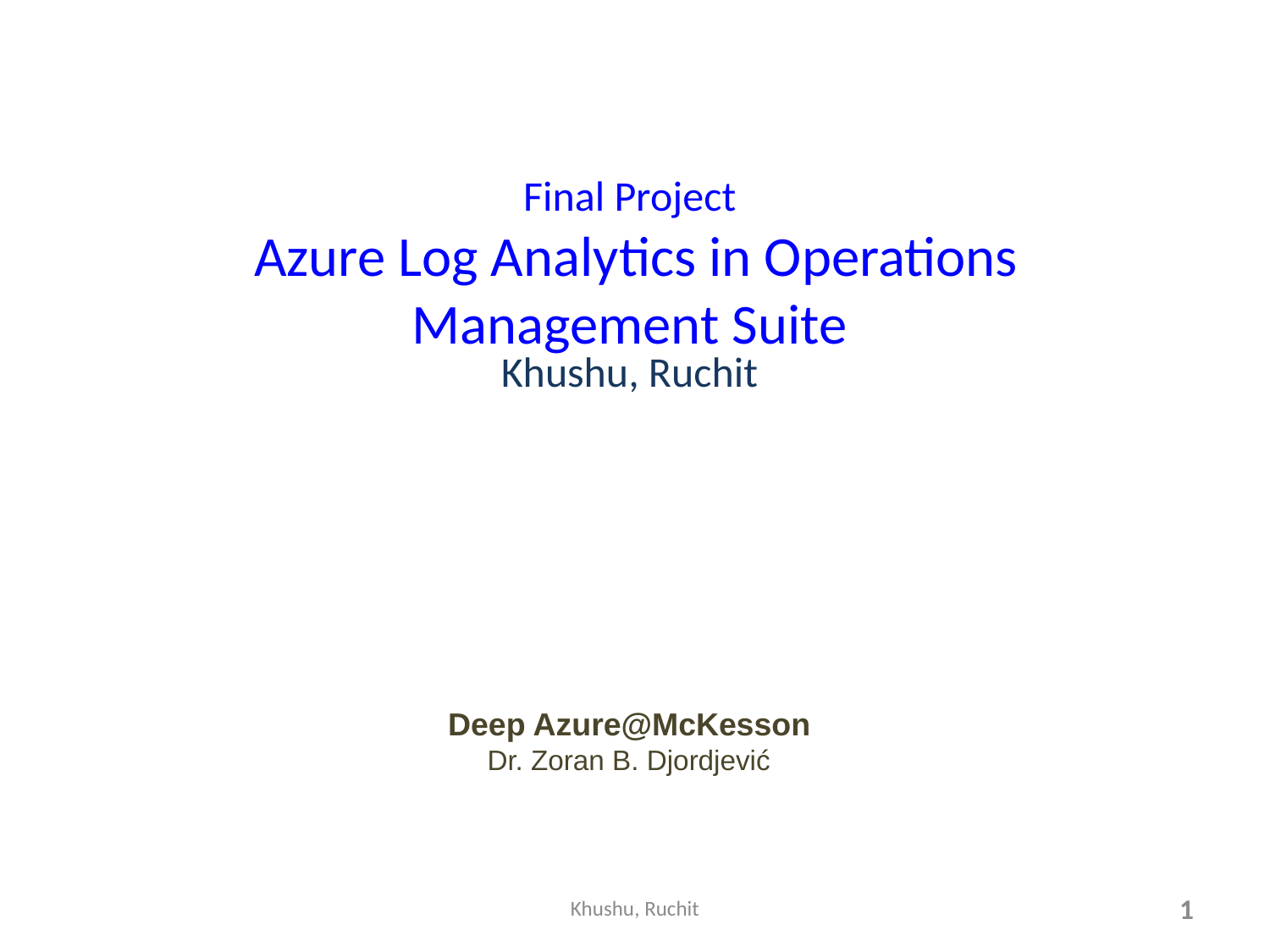

# Final Project Azure Log Analytics in Operations Management Suite
Khushu, Ruchit

Deep Azure@McKesson
Dr. Zoran B. Djordjević

Khushu, Ruchit
1